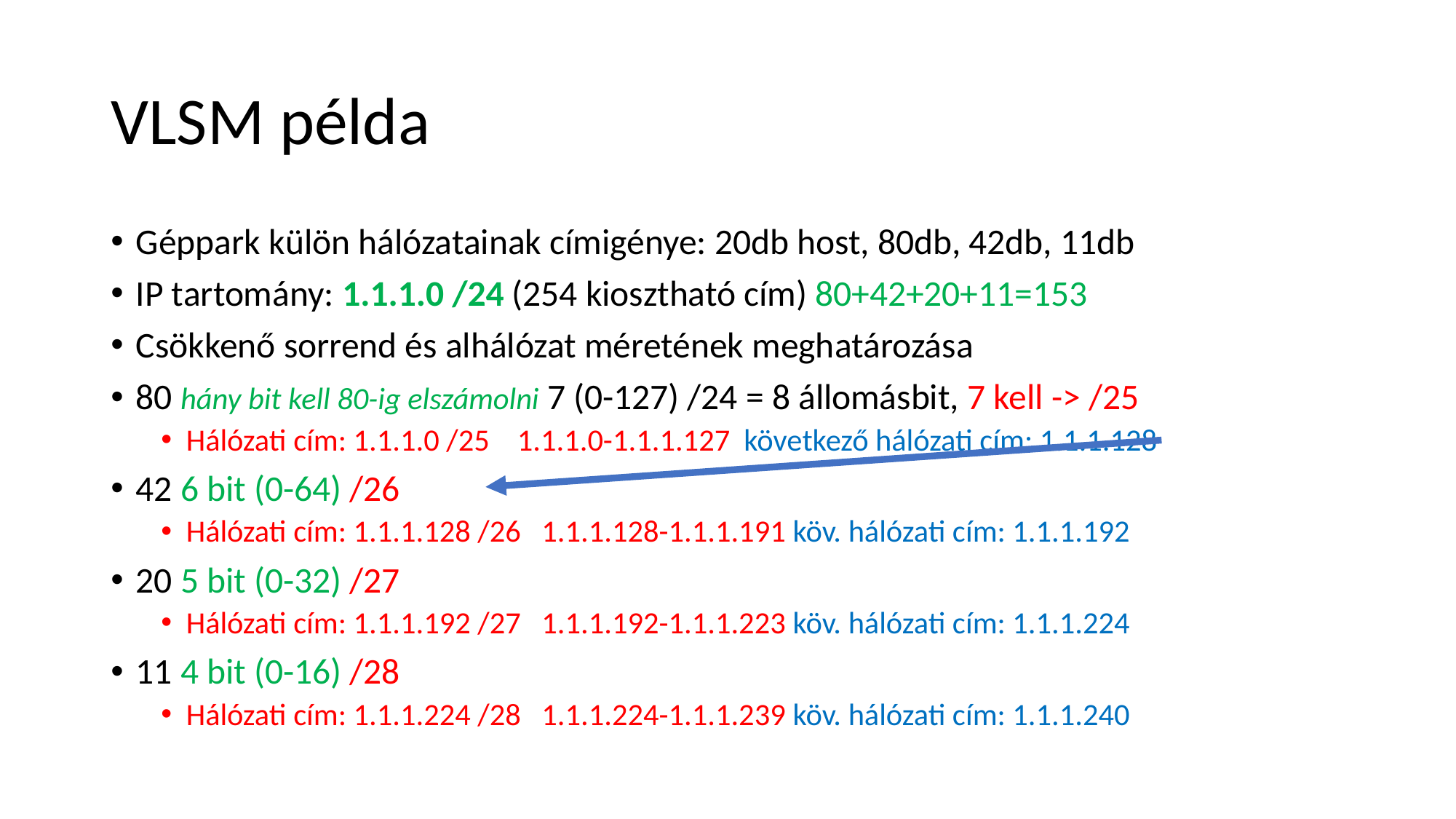

# VLSM példa
Géppark külön hálózatainak címigénye: 20db host, 80db, 42db, 11db
IP tartomány: 1.1.1.0 /24 (254 kiosztható cím) 80+42+20+11=153
Csökkenő sorrend és alhálózat méretének meghatározása
80 hány bit kell 80-ig elszámolni 7 (0-127) /24 = 8 állomásbit, 7 kell -> /25
Hálózati cím: 1.1.1.0 /25    1.1.1.0-1.1.1.127  következő hálózati cím: 1.1.1.128
42 6 bit (0-64) /26
Hálózati cím: 1.1.1.128 /26   1.1.1.128-1.1.1.191 köv. hálózati cím: 1.1.1.192
20 5 bit (0-32) /27
Hálózati cím: 1.1.1.192 /27   1.1.1.192-1.1.1.223 köv. hálózati cím: 1.1.1.224
11 4 bit (0-16) /28
Hálózati cím: 1.1.1.224 /28   1.1.1.224-1.1.1.239 köv. hálózati cím: 1.1.1.240